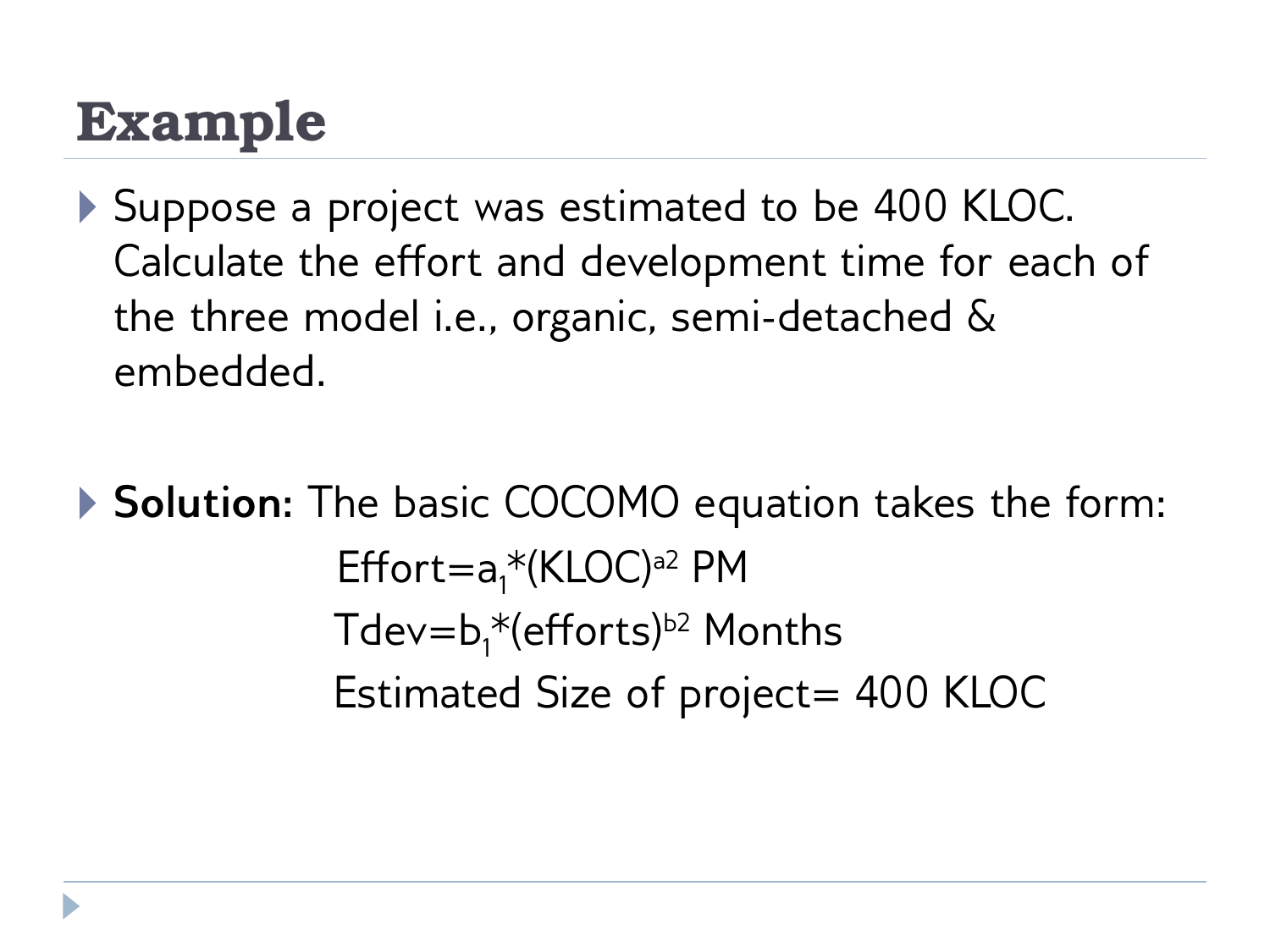

# Example
Suppose a project was estimated to be 400 KLOC. Calculate the effort and development time for each of the three model i.e., organic, semi-detached & embedded.

Solution: The basic COCOMO equation takes the form:
                   Effort=a1*(KLOC)a2 PM
                Tdev=b1*(efforts)b2 Months
                Estimated Size of project= 400 KLOC